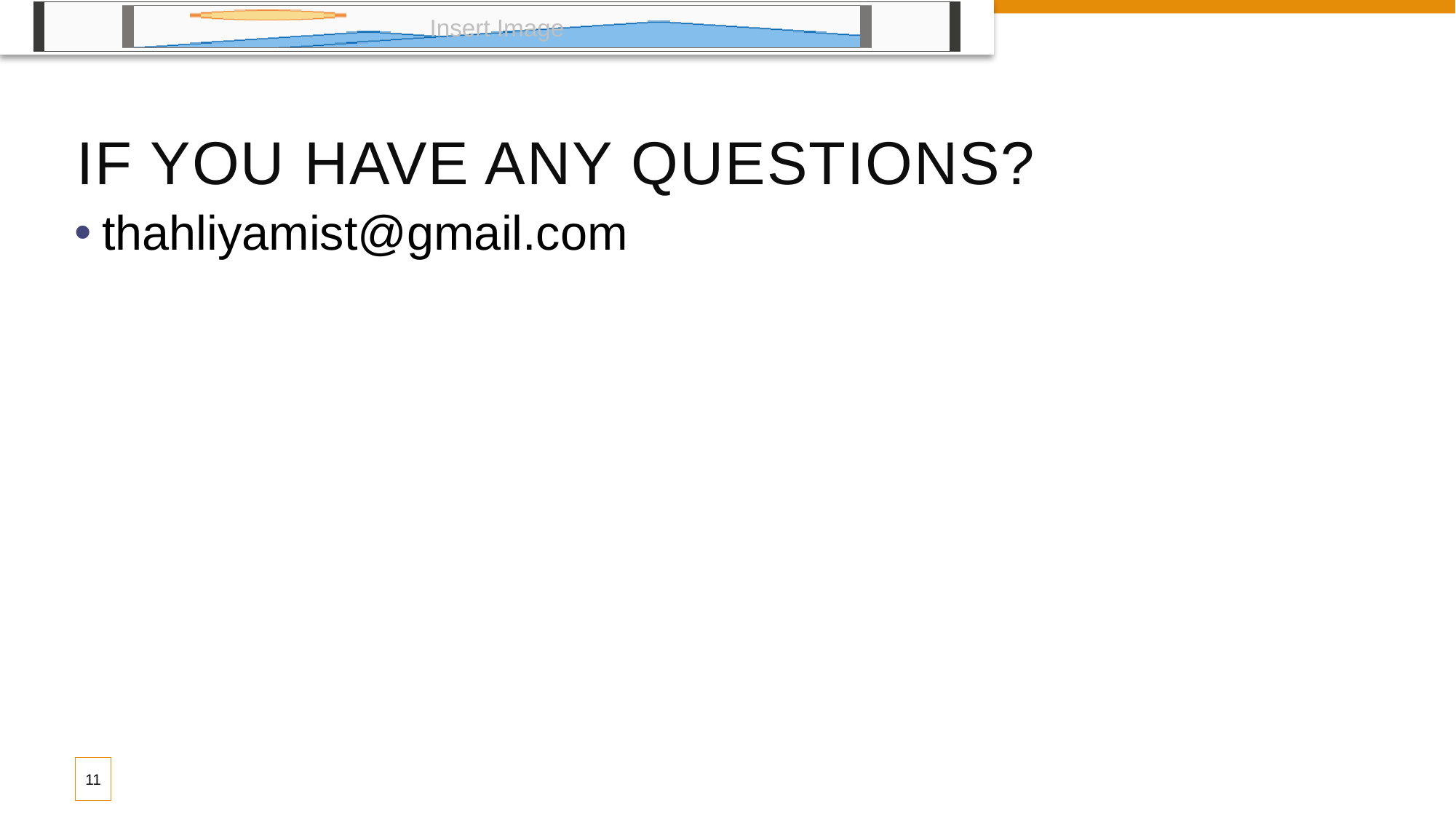

# If you have any questions?
thahliyamist@gmail.com
11